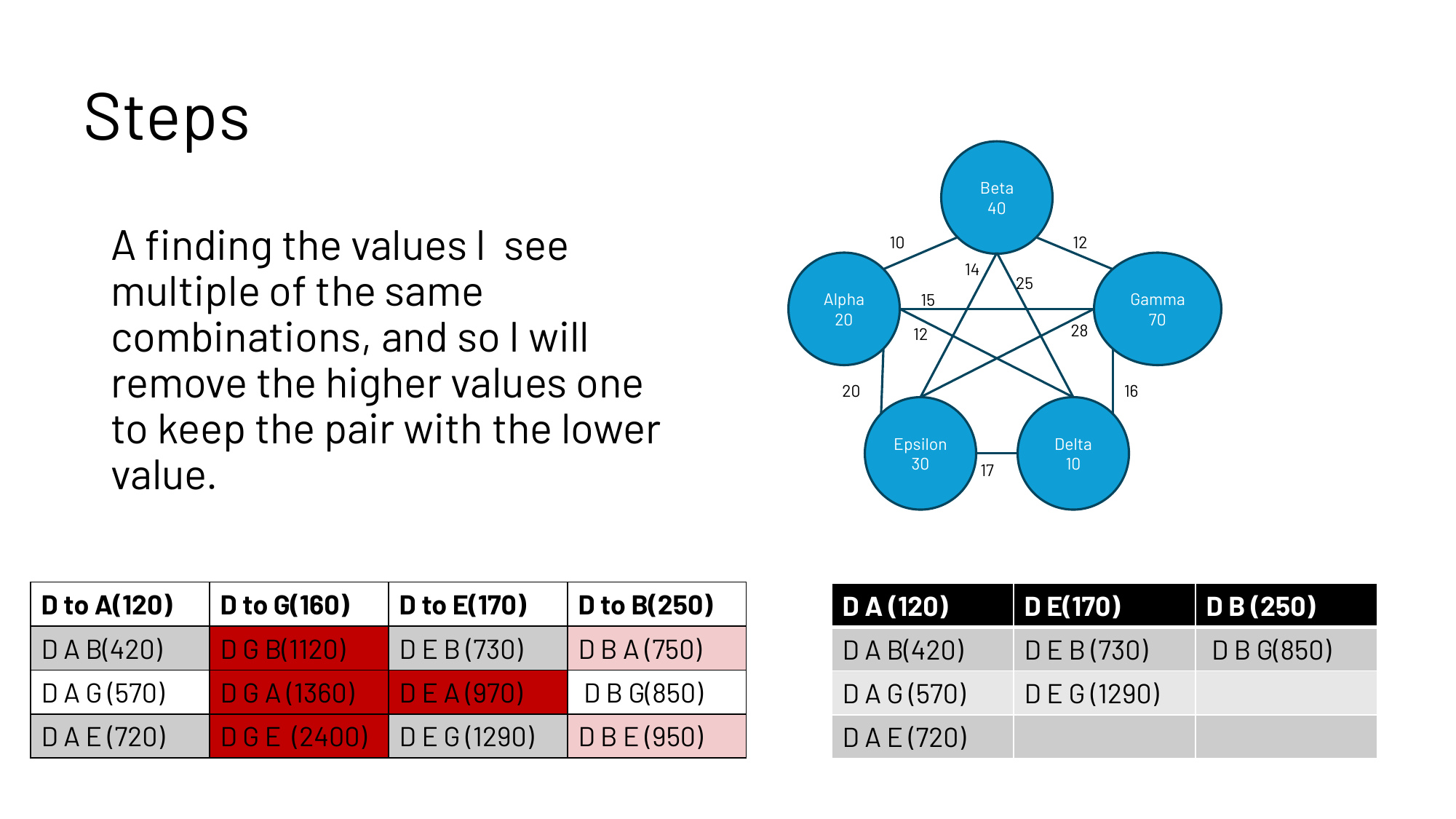

# Steps
Beta
40
A finding the values I  see multiple of the same combinations, and so I will remove the higher values one to keep the pair with the lower value.
10
12
Alpha 20
Gamma
70
14
25
15
28
12
16
20
Epsilon 30
Delta
10
17
| D to A(120) | D to G(160) | D to E(170) | D to B(250) |
| --- | --- | --- | --- |
| D A B(420) | D G B(1120) | D E B (730) | D B A (750) |
| D A G (570) | D G A (1360) | D E A (970) | D B G(850) |
| D A E (720) | D G E (2400) | D E G (1290) | D B E (950) |
| D A (120) | D E(170) | D B (250) |
| --- | --- | --- |
| D A B(420) | D E B (730) | D B G(850) |
| D A G (570) | D E G (1290) |  |
| D A E (720) |  |  |